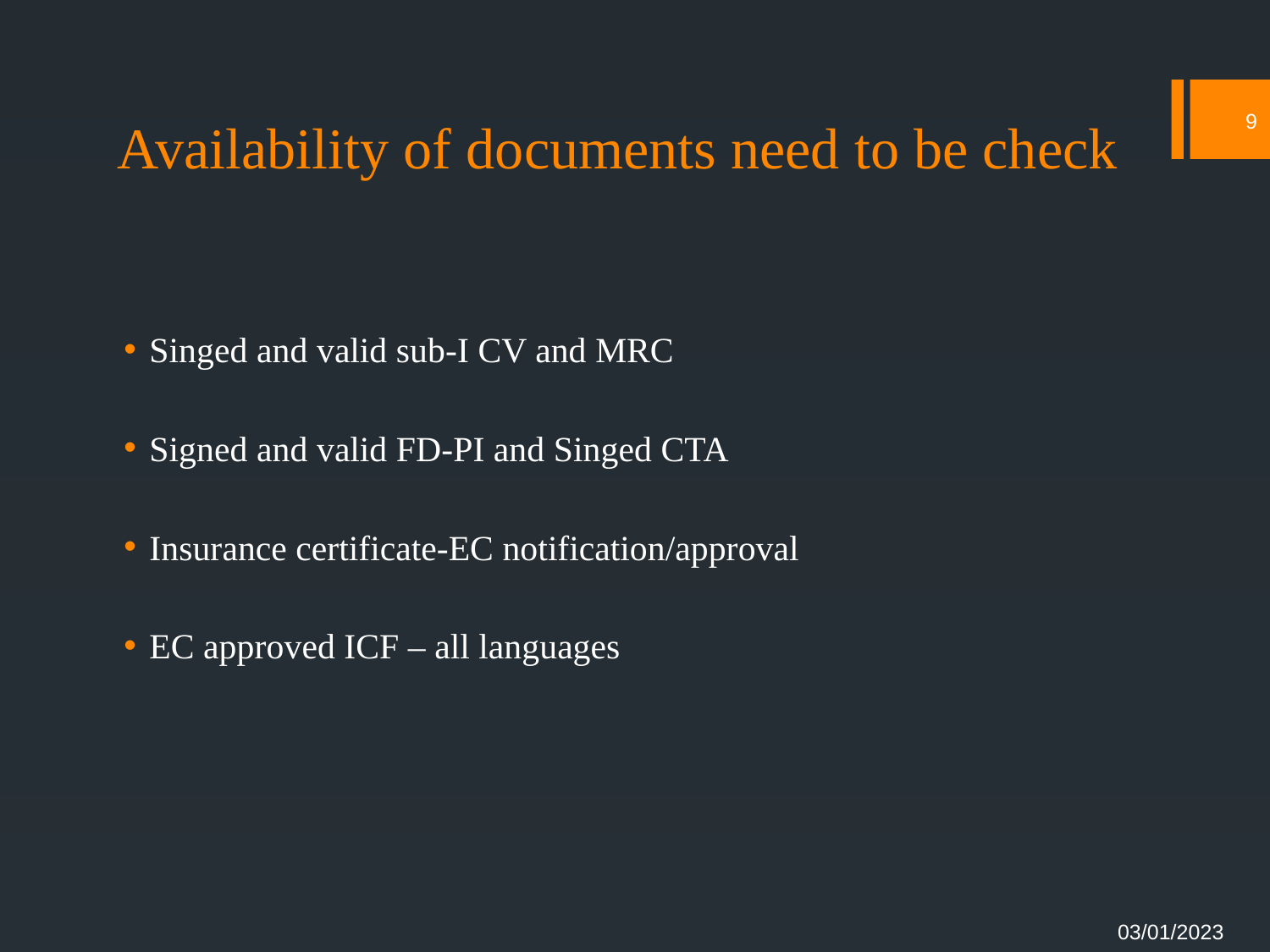

# Availability of documents need to be check
9

Singed and valid sub-I CV and MRC

Signed and valid FD-PI and Singed CTA

Insurance certificate-EC notification/approval

EC approved ICF – all languages
03/01/2023